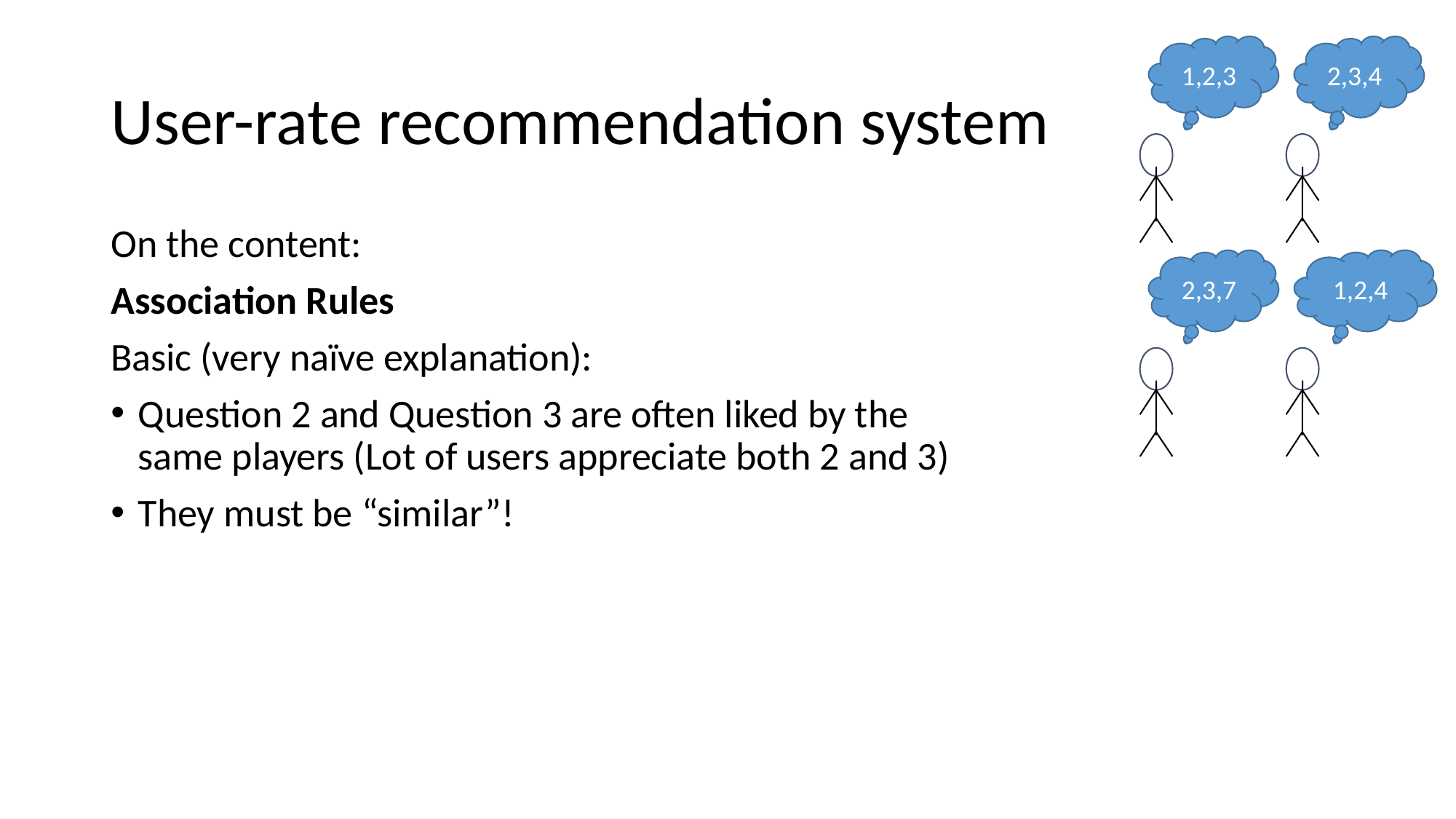

1,2,3
2,3,4
# User-rate recommendation system

On the content:
Association Rules
Basic (very naïve explanation):
Question 2 and Question 3 are often liked by the same players (Lot of users appreciate both 2 and 3)
They must be “similar”!

2,3,7
1,2,4